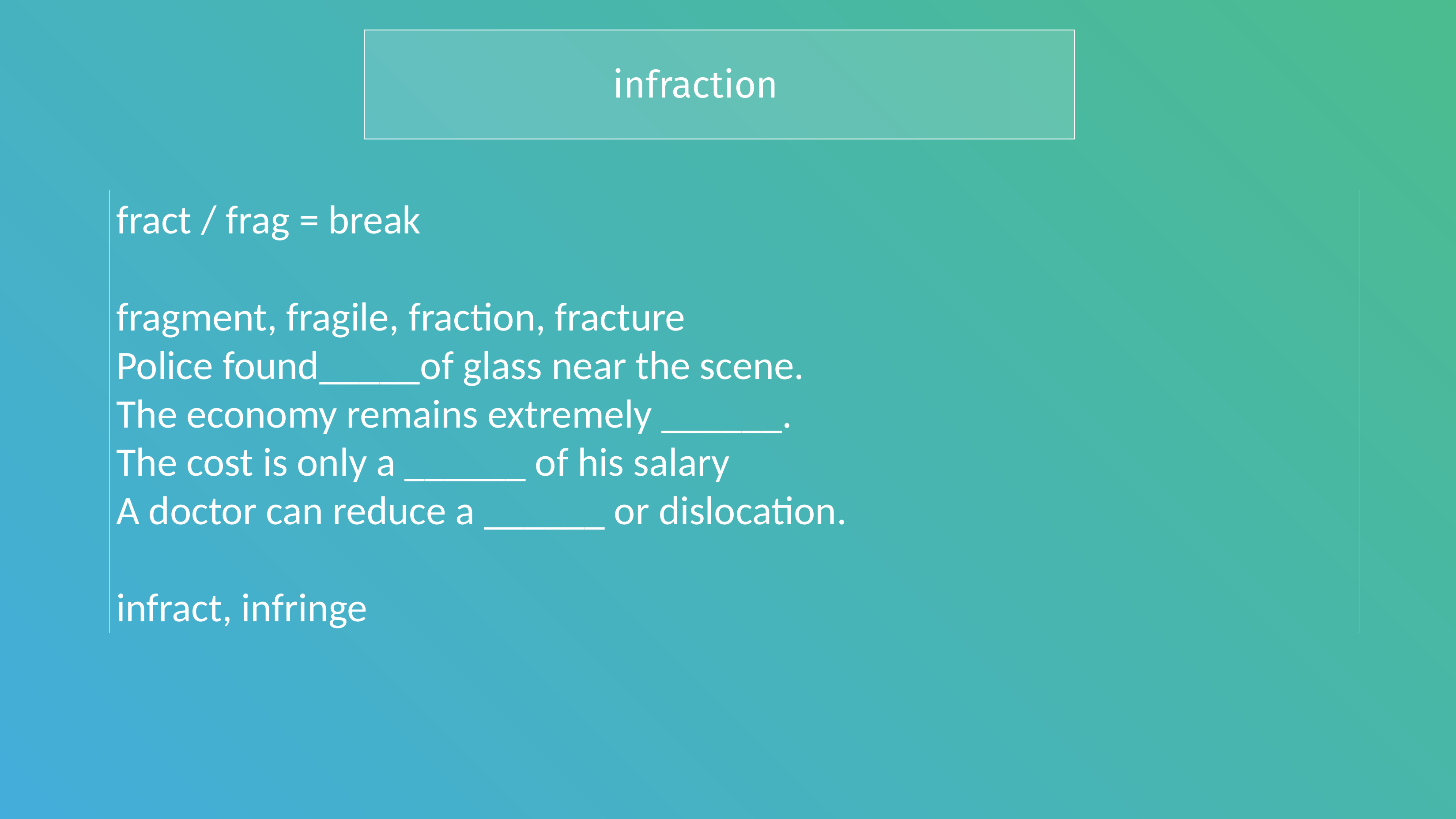

infraction
fract / frag = break

fragment, fragile, fraction, fracture
Police found_____of glass near the scene.
The economy remains extremely ______.
The cost is only a ______ of his salary
A doctor can reduce a ______ or dislocation.

infract, infringe